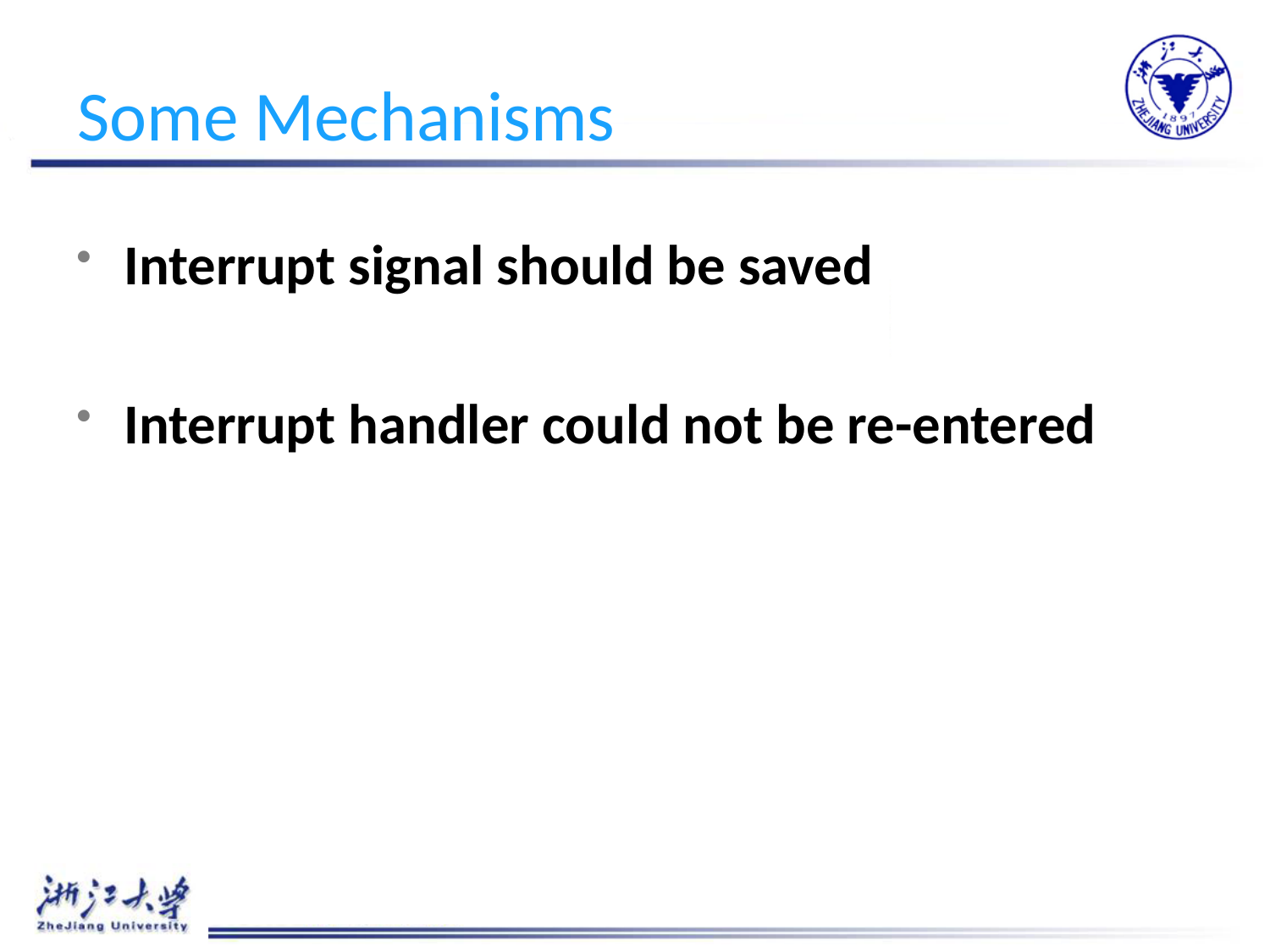

# Some Mechanisms
Interrupt signal should be saved

Interrupt handler could not be re-entered